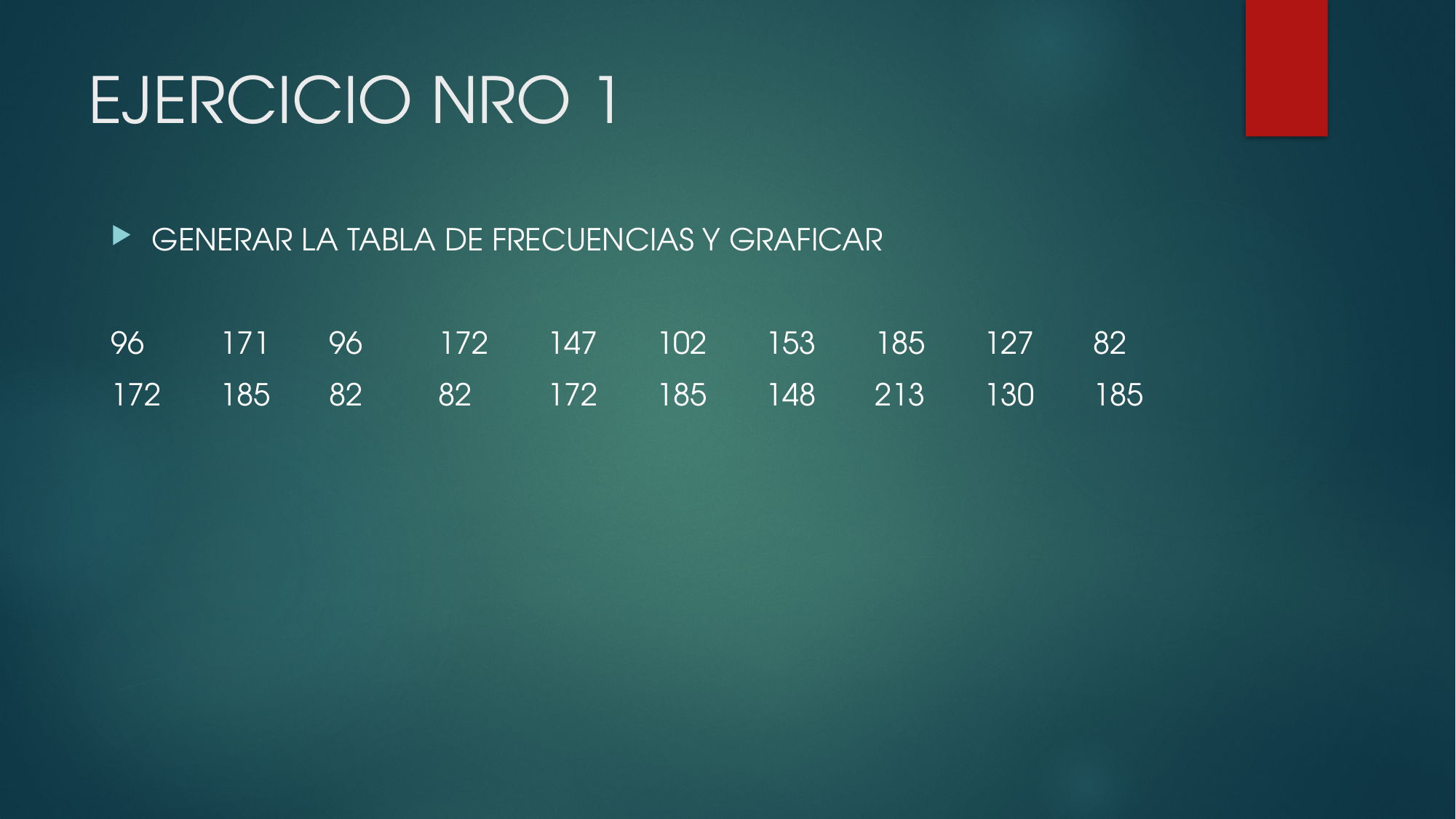

# EJERCICIO NRO 1
GENERAR LA TABLA DE FRECUENCIAS Y GRAFICAR

96	171	96	172	147	102	153	185	127	82
172	185	82	82	172	185	148	213	130	185